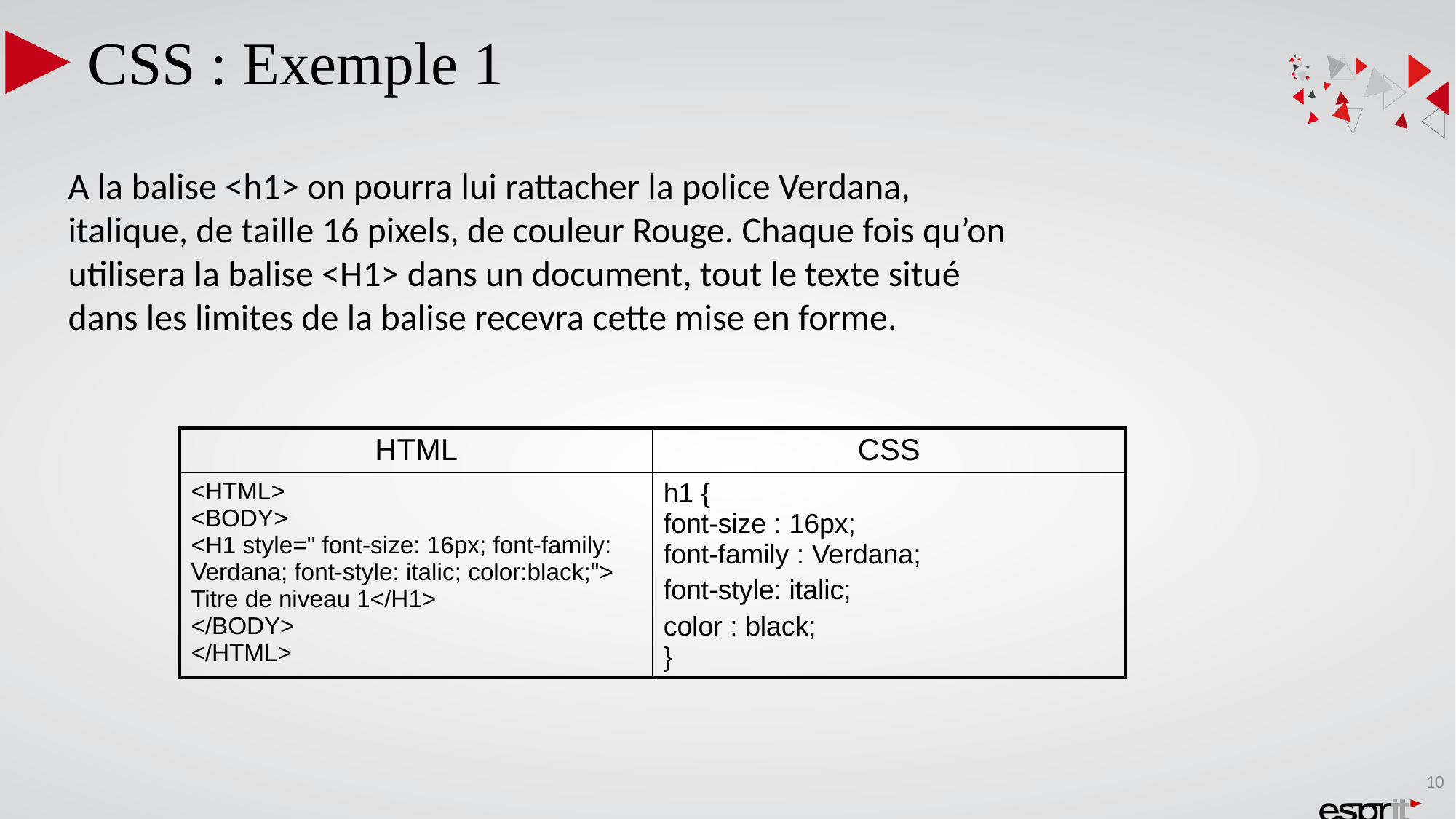

CSS : Exemple 1

A la balise <h1> on pourra lui rattacher la police Verdana, italique, de taille 16 pixels, de couleur Rouge. Chaque fois qu’on utilisera la balise <H1> dans un document, tout le texte situé dans les limites de la balise recevra cette mise en forme.
| HTML | CSS |
| --- | --- |
| <HTML> <BODY> <H1 style=" font-size: 16px; font-family: Verdana; font-style: italic; color:black;"> Titre de niveau 1</H1> </BODY> </HTML> | h1 { font-size : 16px; font-family : Verdana; font-style: italic; color : black; } |
10